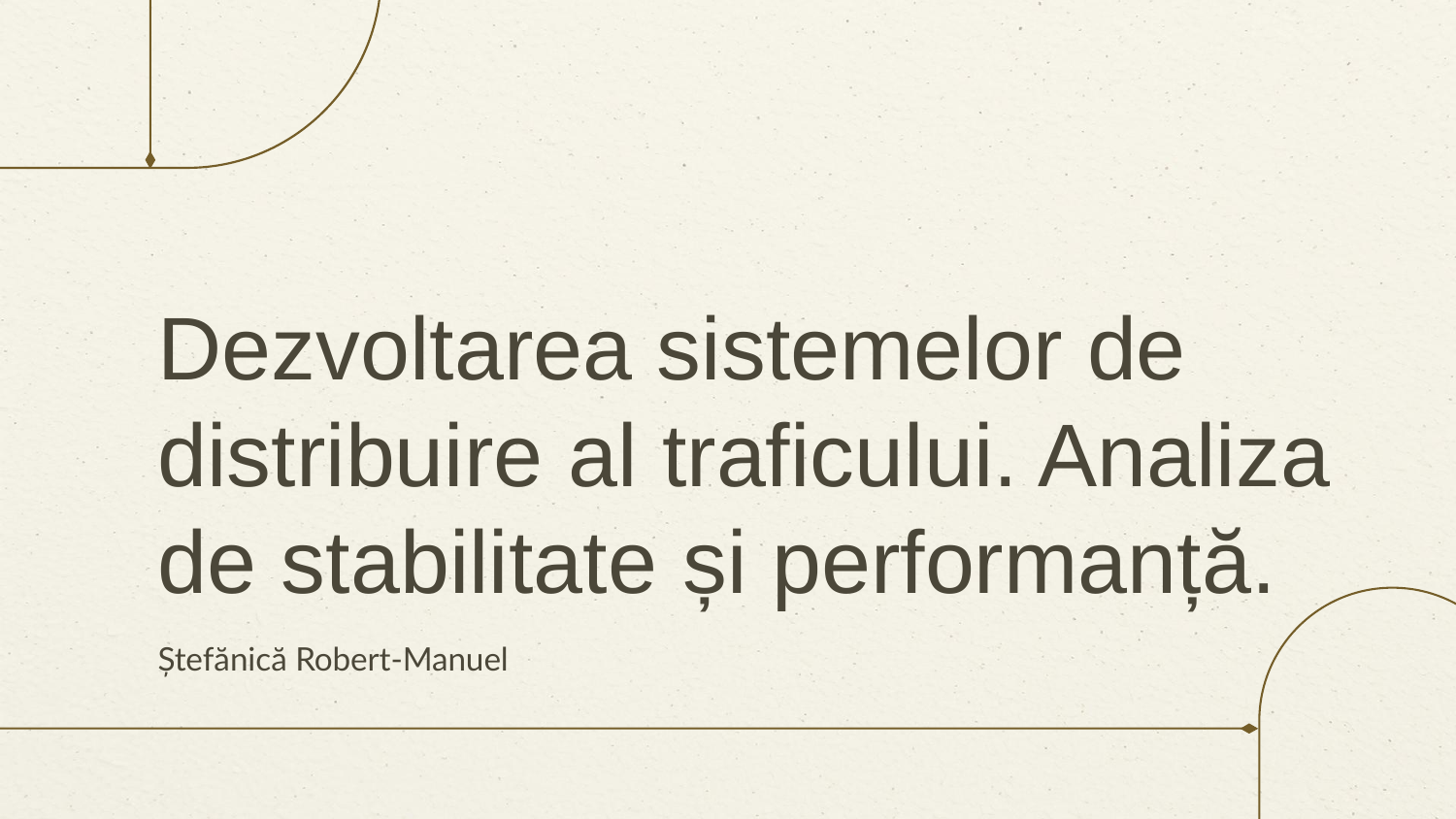

# Dezvoltarea sistemelor de distribuire al traficului. Analiza de stabilitate și performanță.
Ștefănică Robert-Manuel